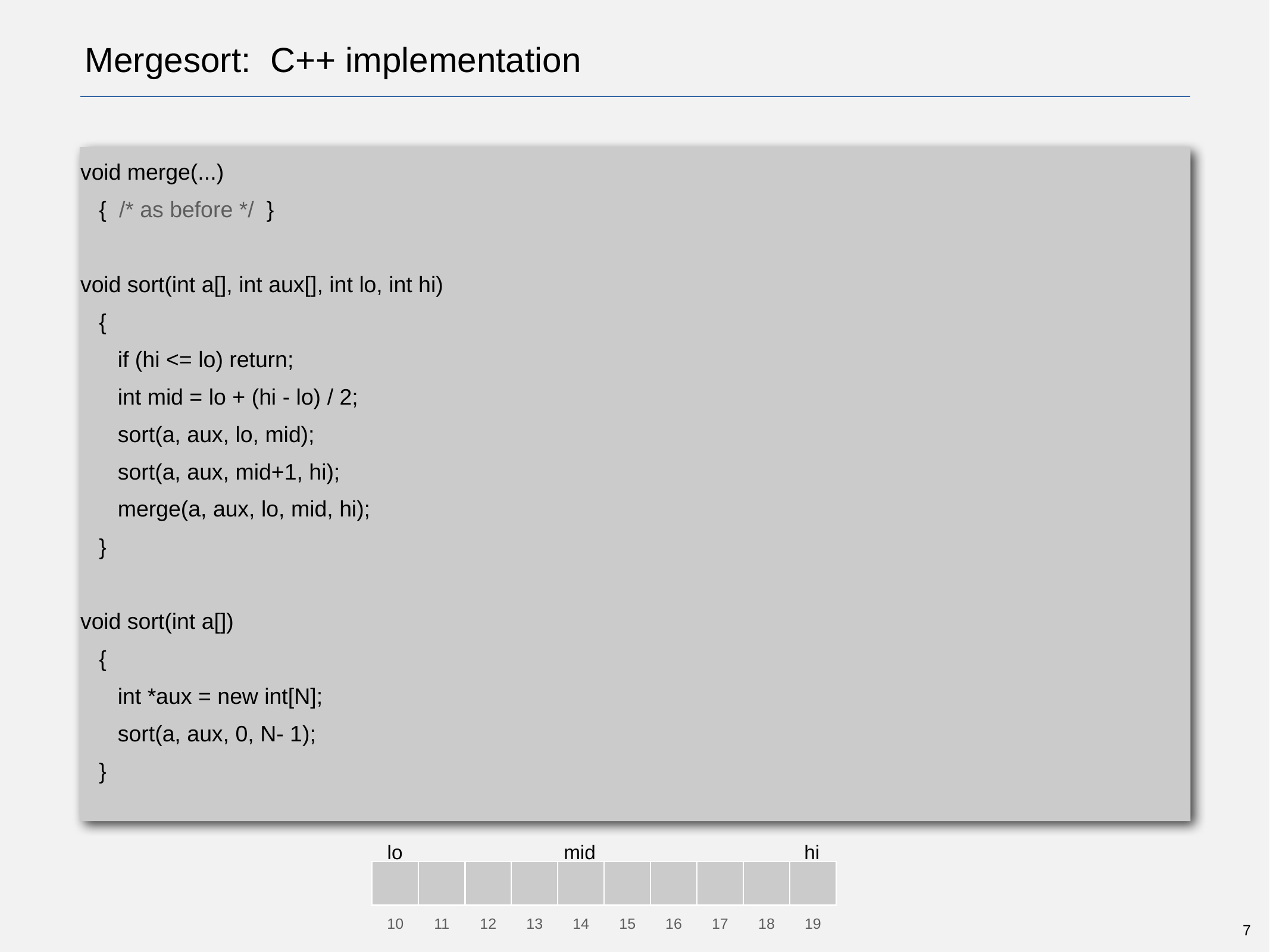

# Mergesort:  C++ implementation
void merge(...)
   {  /* as before */  }

void sort(int a[], int aux[], int lo, int hi)
   {
      if (hi <= lo) return;
      int mid = lo + (hi - lo) / 2;
      sort(a, aux, lo, mid);
      sort(a, aux, mid+1, hi);
      merge(a, aux, lo, mid, hi);
   }

void sort(int a[])
   {
      int *aux = new int[N];
      sort(a, aux, 0, N- 1);
   }

lo
mid
hi

10
11
12
13
14
15
16
17
18
19
7